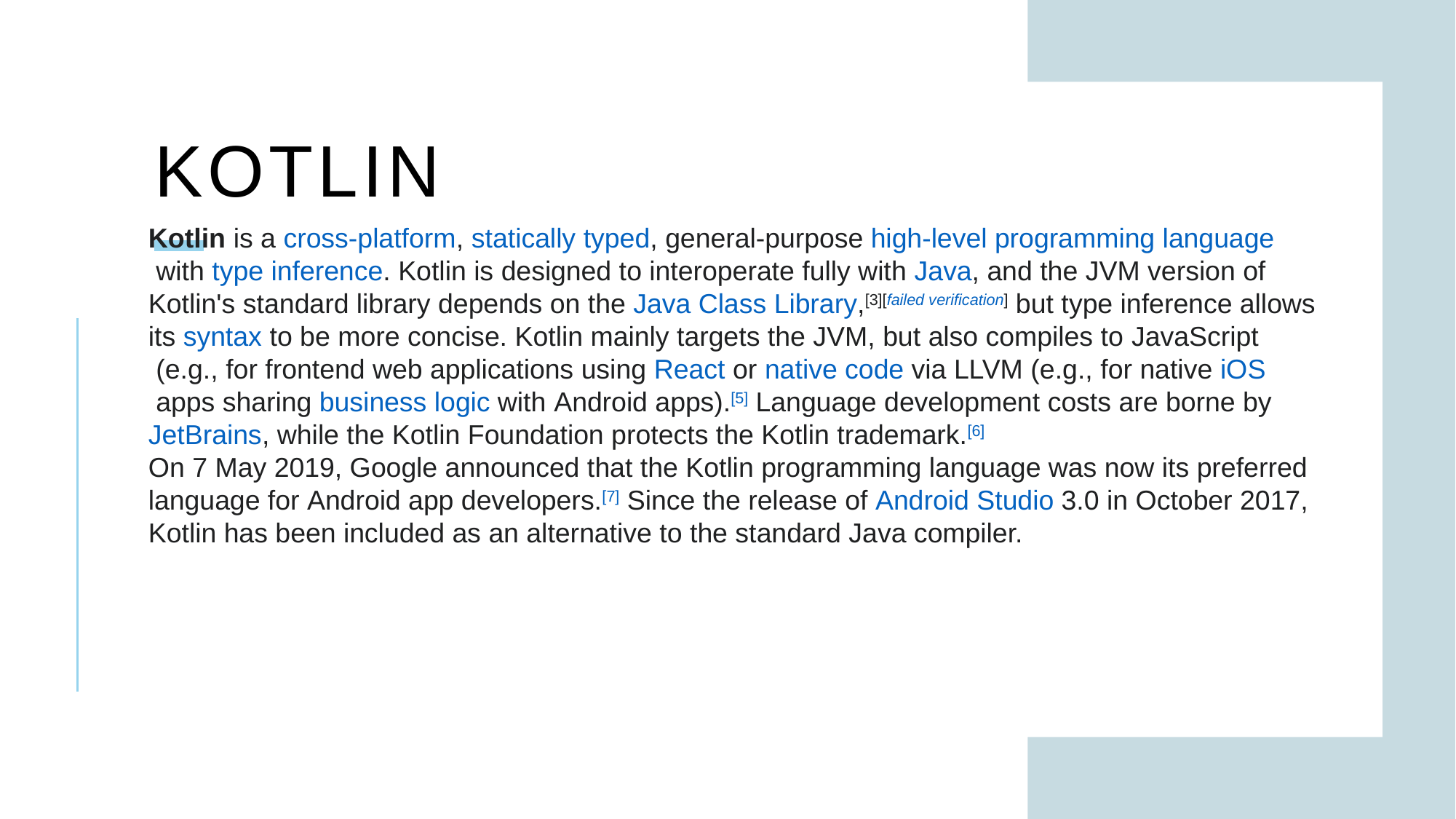

# KOTLIN
Kotlin is a cross-platform, statically typed, general-purpose high-level programming language with type inference. Kotlin is designed to interoperate fully with Java, and the JVM version of Kotlin's standard library depends on the Java Class Library,[3][failed verification] but type inference allows its syntax to be more concise. Kotlin mainly targets the JVM, but also compiles to JavaScript (e.g., for frontend web applications using React or native code via LLVM (e.g., for native iOS apps sharing business logic with Android apps).[5] Language development costs are borne by JetBrains, while the Kotlin Foundation protects the Kotlin trademark.[6]
On 7 May 2019, Google announced that the Kotlin programming language was now its preferred language for Android app developers.[7] Since the release of Android Studio 3.0 in October 2017, Kotlin has been included as an alternative to the standard Java compiler.
9